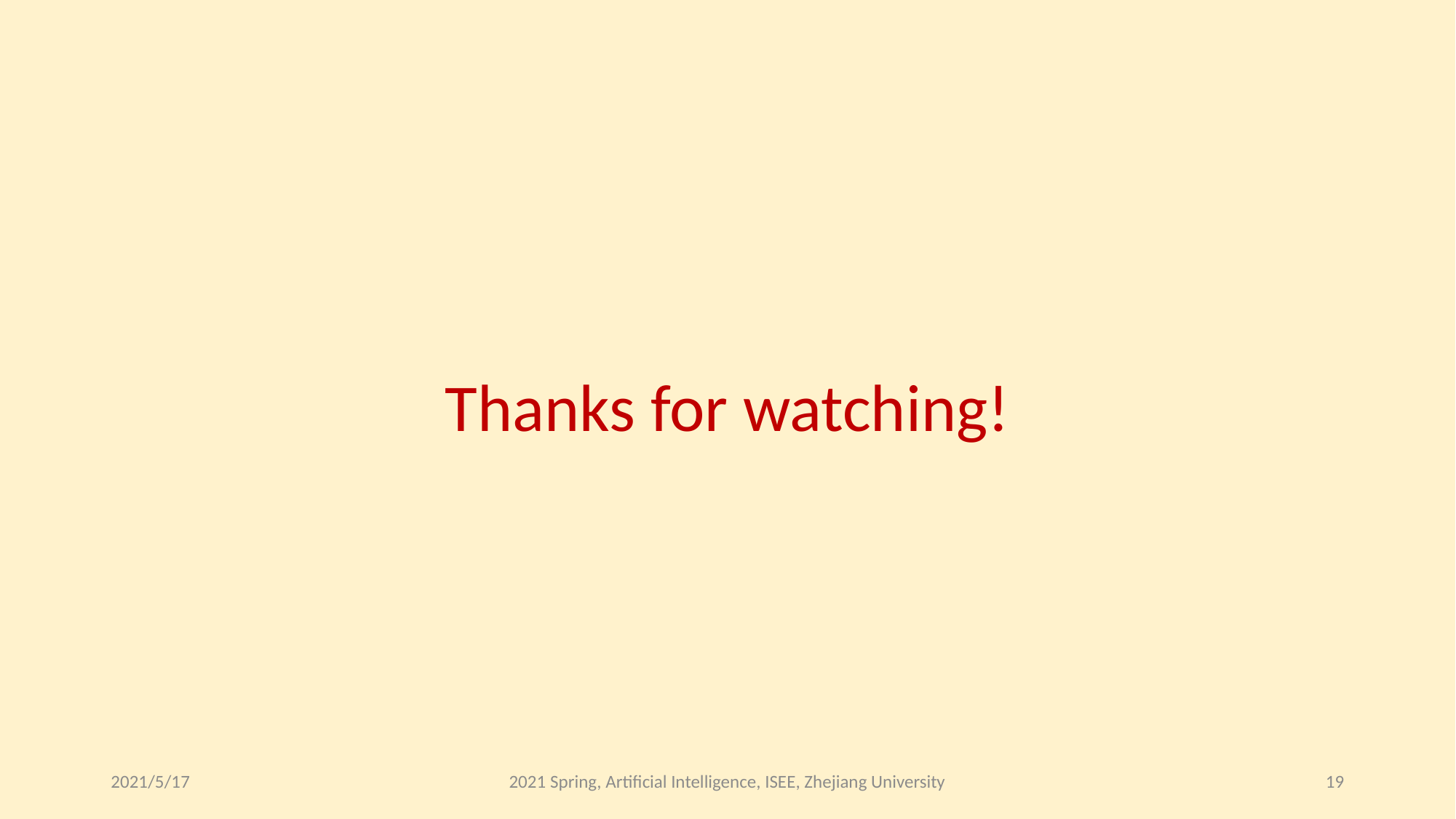

# Thanks for watching!
2021/5/17
2021 Spring, Artificial Intelligence, ISEE, Zhejiang University
19